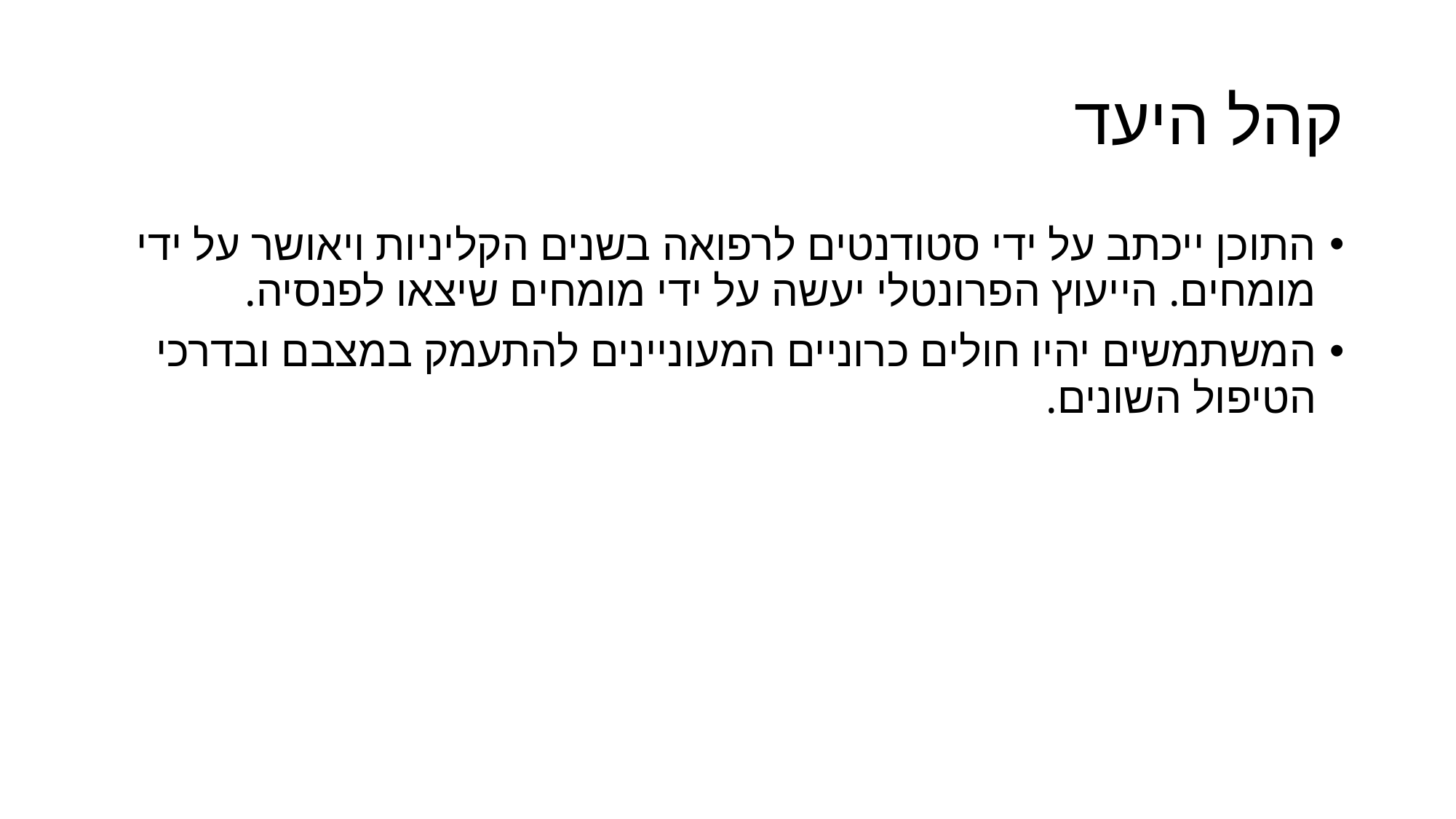

# קהל היעד
התוכן ייכתב על ידי סטודנטים לרפואה בשנים הקליניות ויאושר על ידי מומחים. הייעוץ הפרונטלי יעשה על ידי מומחים שיצאו לפנסיה.
המשתמשים יהיו חולים כרוניים המעוניינים להתעמק במצבם ובדרכי הטיפול השונים.